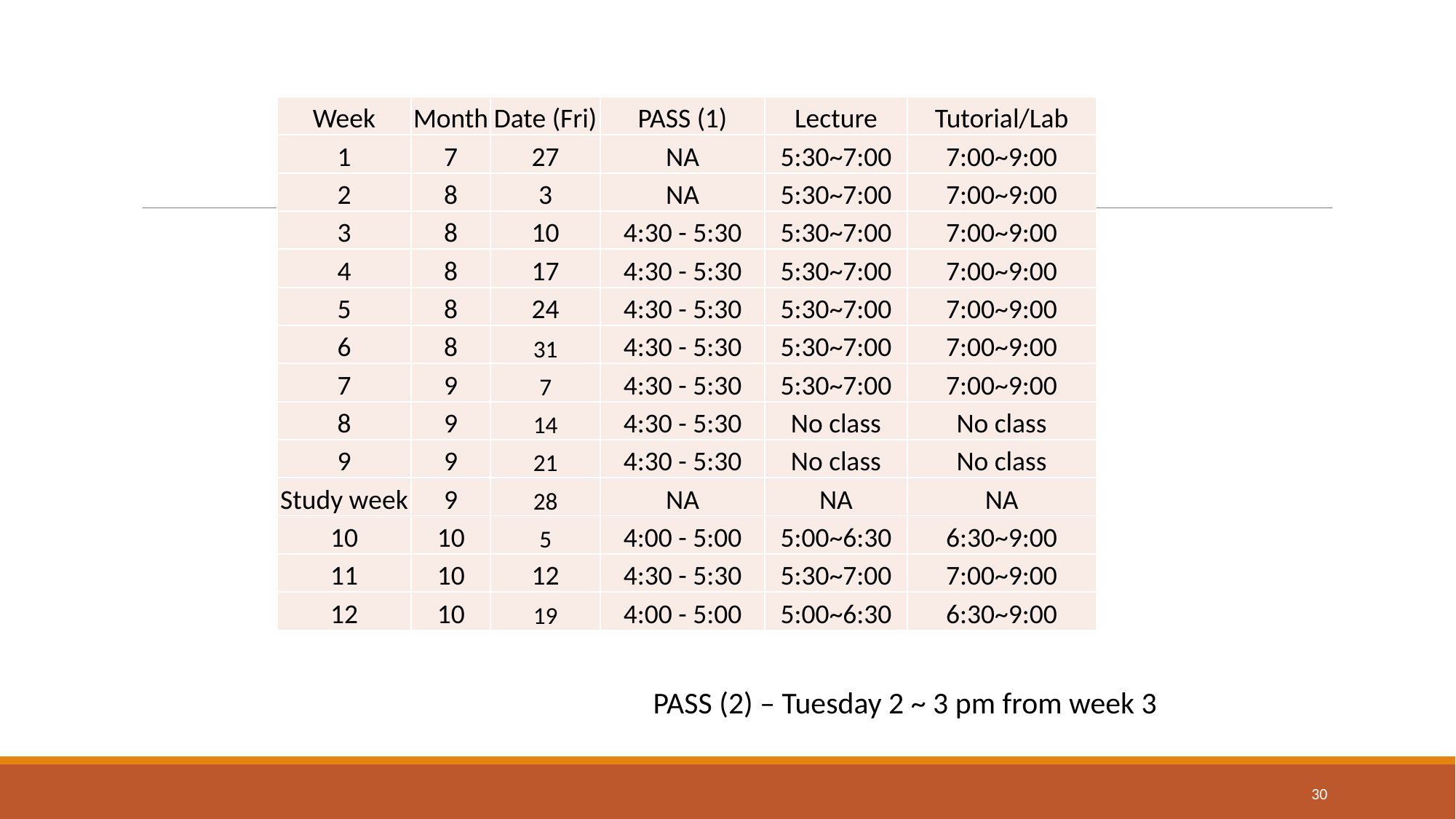

| Week | Month | Date (Fri) | PASS (1) | Lecture | Tutorial/Lab |
| --- | --- | --- | --- | --- | --- |
| 1 | 7 | 27 | NA | 5:30~7:00 | 7:00~9:00 |
| 2 | 8 | 3 | NA | 5:30~7:00 | 7:00~9:00 |
| 3 | 8 | 10 | 4:30 - 5:30 | 5:30~7:00 | 7:00~9:00 |
| 4 | 8 | 17 | 4:30 - 5:30 | 5:30~7:00 | 7:00~9:00 |
| 5 | 8 | 24 | 4:30 - 5:30 | 5:30~7:00 | 7:00~9:00 |
| 6 | 8 | 31 | 4:30 - 5:30 | 5:30~7:00 | 7:00~9:00 |
| 7 | 9 | 7 | 4:30 - 5:30 | 5:30~7:00 | 7:00~9:00 |
| 8 | 9 | 14 | 4:30 - 5:30 | No class | No class |
| 9 | 9 | 21 | 4:30 - 5:30 | No class | No class |
| Study week | 9 | 28 | NA | NA | NA |
| 10 | 10 | 5 | 4:00 - 5:00 | 5:00~6:30 | 6:30~9:00 |
| 11 | 10 | 12 | 4:30 - 5:30 | 5:30~7:00 | 7:00~9:00 |
| 12 | 10 | 19 | 4:00 - 5:00 | 5:00~6:30 | 6:30~9:00 |
PASS (2) – Tuesday 2 ~ 3 pm from week 3
30